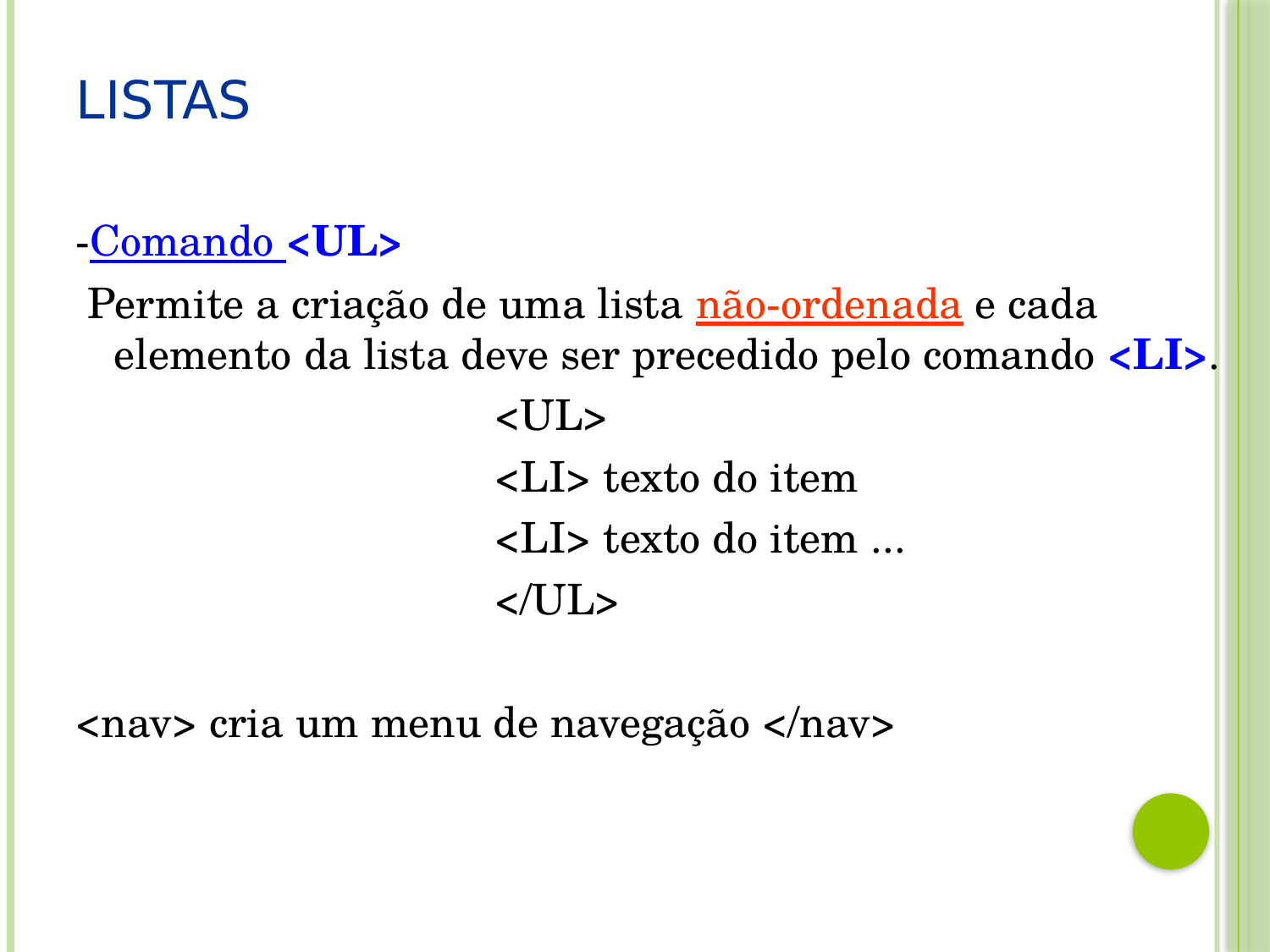

# Listas
-Comando <UL>
 Permite a criação de uma lista não-ordenada e cada elemento da lista deve ser precedido pelo comando <LI>.
				<UL>
				<LI> texto do item
				<LI> texto do item ...
				</UL>

<nav> cria um menu de navegação </nav>